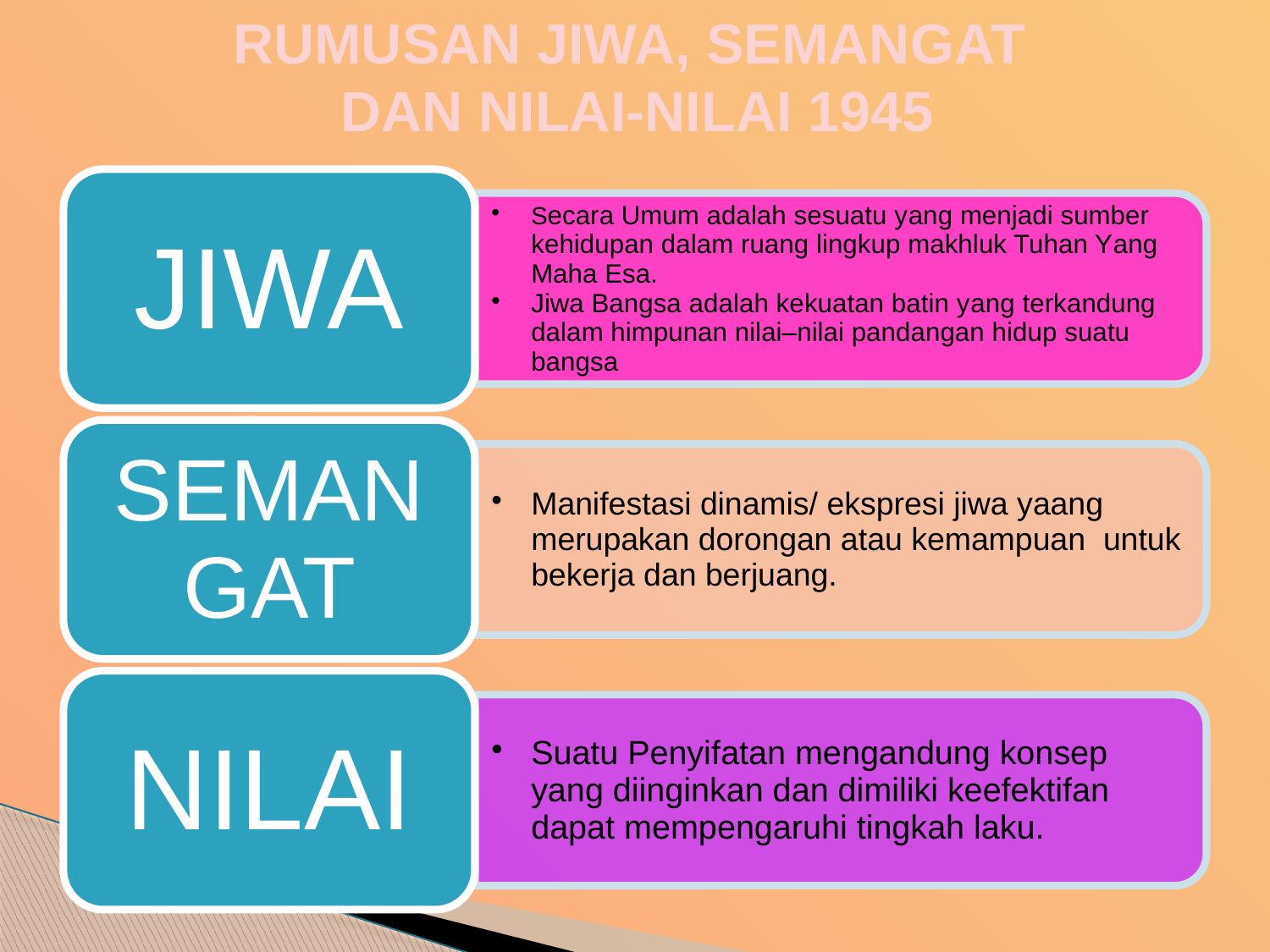

RUMUSAN JIWA, SEMANGAT
DAN NILAI-NILAI 1945
#
JIWA
Secara Umum adalah sesuatu yang menjadi sumber kehidupan dalam ruang lingkup makhluk Tuhan Yang Maha Esa.
SEMANGAT
Manifestasi dinamis/ ekspresi jiwa yaang merupakan dorongan atau kemampuan  untuk bekerja dan berjuang.
NILAI
Suatu Penyifatan mengandung konsep yang diinginkan dan dimiliki keefektifan dapat mempengaruhi tingkah laku.
Jiwa Bangsa adalah kekuatan batin yang terkandung dalam himpunan nilai–nilai pandangan hidup suatu bangsa